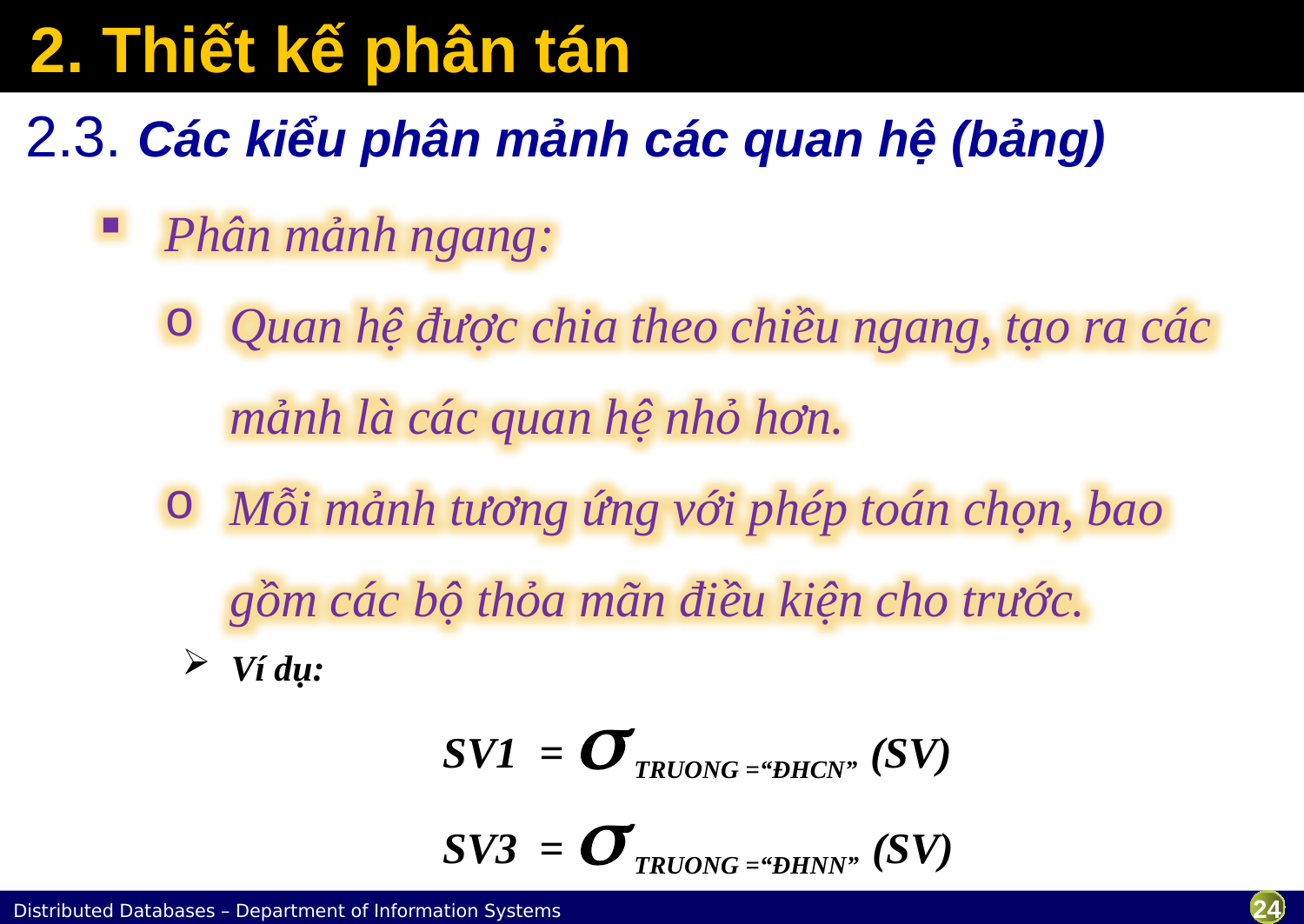

# 2. Thiết kế phân tán
2.3. Các kiểu phân mảnh các quan hệ (bảng)
Phân mảnh ngang:
Quan hệ được chia theo chiều ngang, tạo ra các mảnh là các quan hệ nhỏ hơn.
Mỗi mảnh tương ứng với phép toán chọn, bao gồm các bộ thỏa mãn điều kiện cho trước.
Ví dụ:
   		SV1  = σ TRUONG =“ĐHCN”  (SV)
		SV3  = σ TRUONG =“ĐHNN”  (SV)